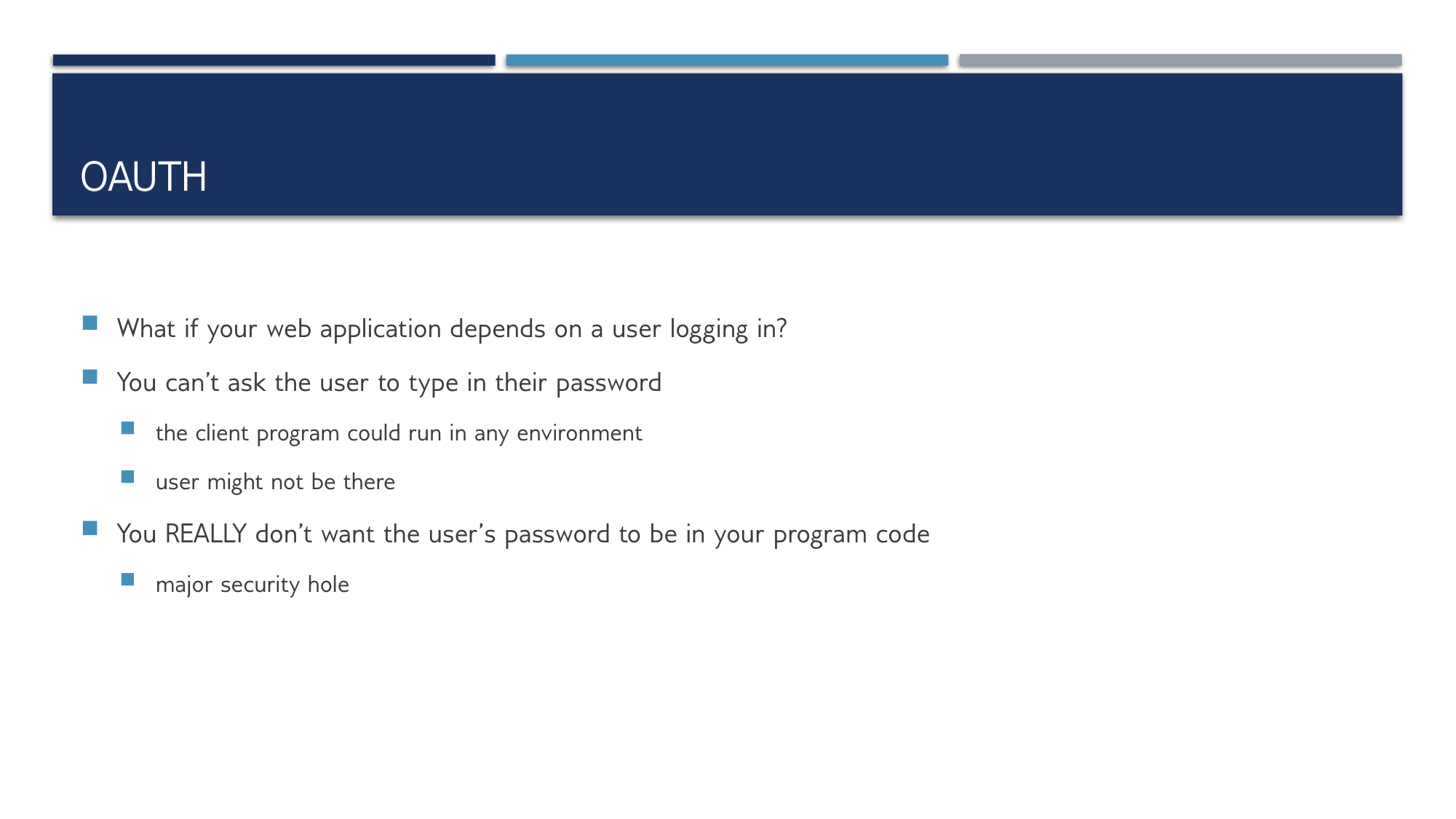

# OAuth
What if your web application depends on a user logging in?
You can’t ask the user to type in their password
the client program could run in any environment
user might not be there
You REALLY don’t want the user’s password to be in your program code
major security hole